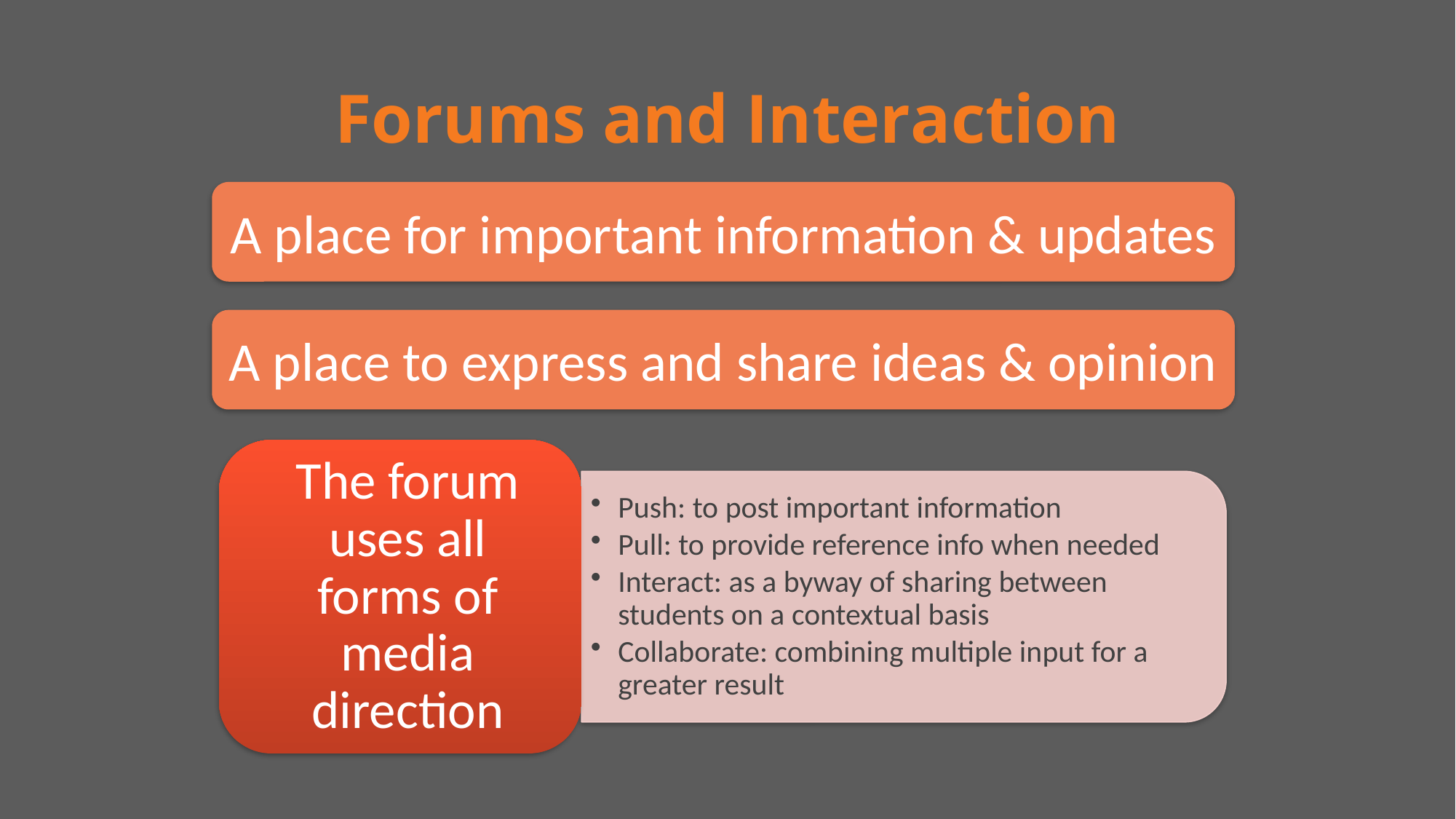

# Forums and Interaction
A place for important information & updates
A place to express and share ideas & opinion
Push: to post important information
Pull: to provide reference info when needed
Interact: as a byway of sharing between students on a contextual basis
Collaborate: combining multiple input for a greater result
The forum uses all forms of media direction